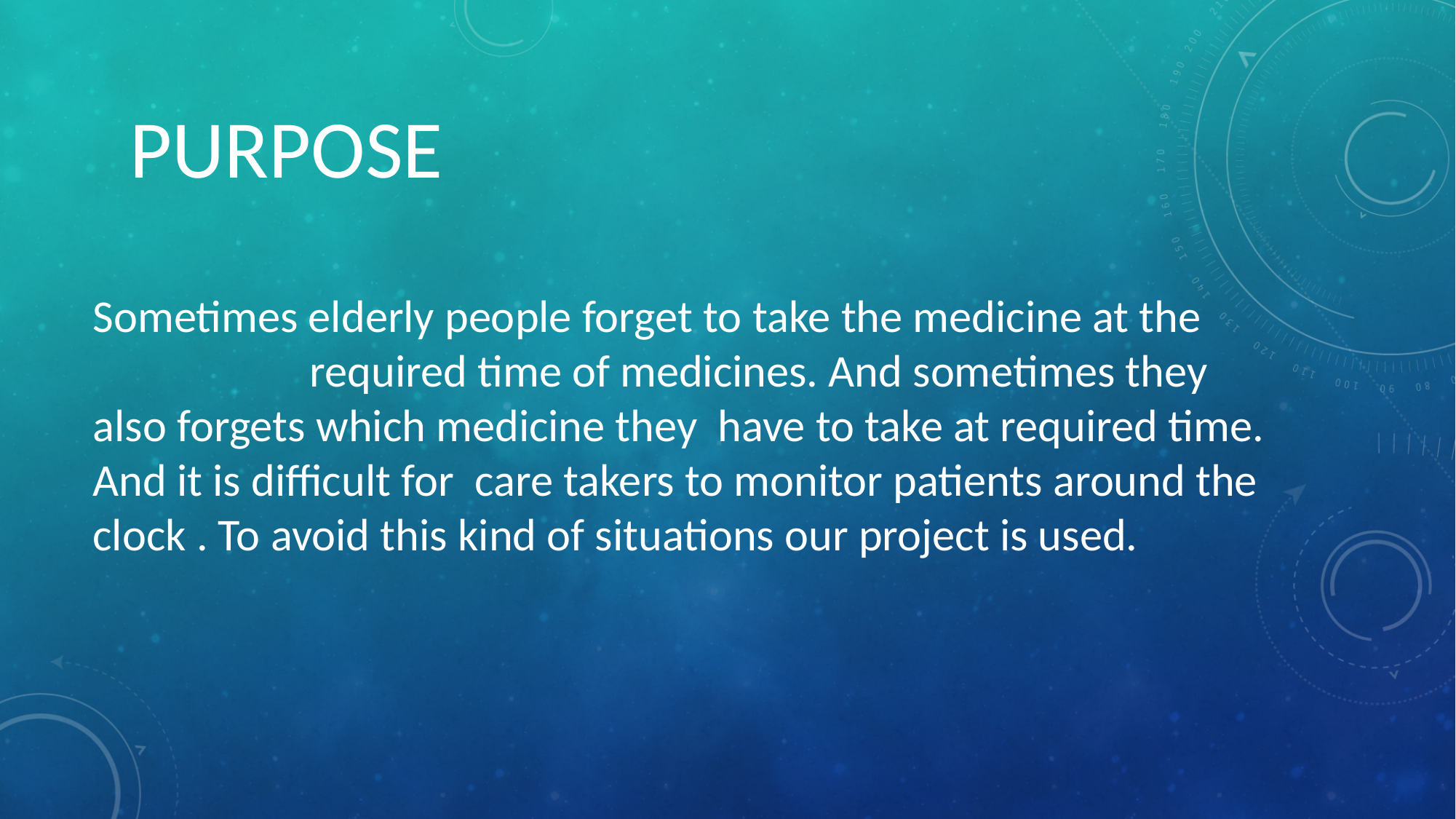

# PURPOSE
Sometimes elderly people forget to take the medicine at the                             required time of medicines. And sometimes they also forgets which medicine they  have to take at required time. And it is difficult for  care takers to monitor patients around the clock . To avoid this kind of situations our project is used.